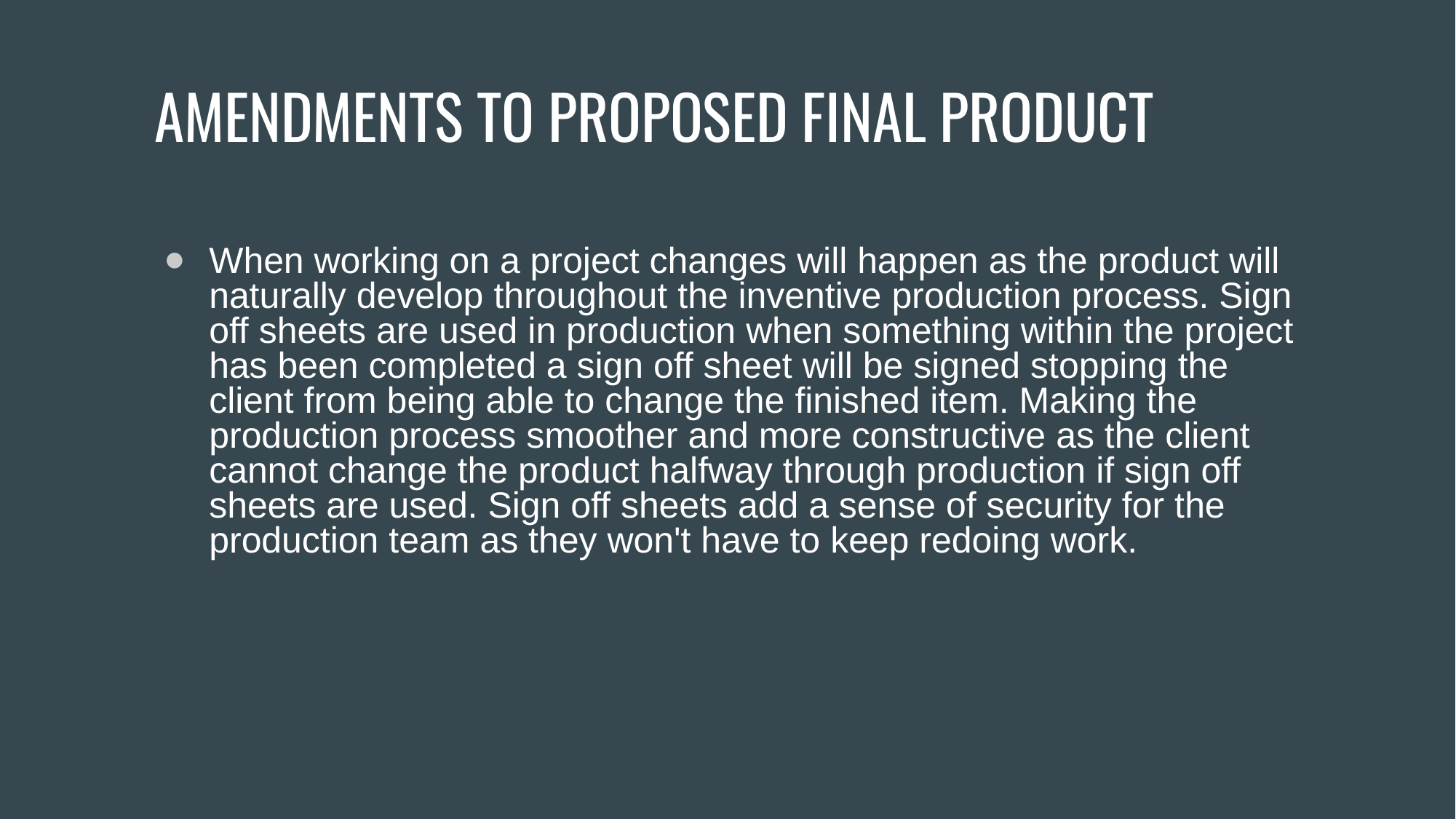

# AMENDMENTS TO PROPOSED FINAL PRODUCT
When working on a project changes will happen as the product will naturally develop throughout the inventive production process. Sign off sheets are used in production when something within the project has been completed a sign off sheet will be signed stopping the client from being able to change the finished item. Making the production process smoother and more constructive as the client cannot change the product halfway through production if sign off sheets are used. Sign off sheets add a sense of security for the production team as they won't have to keep redoing work.